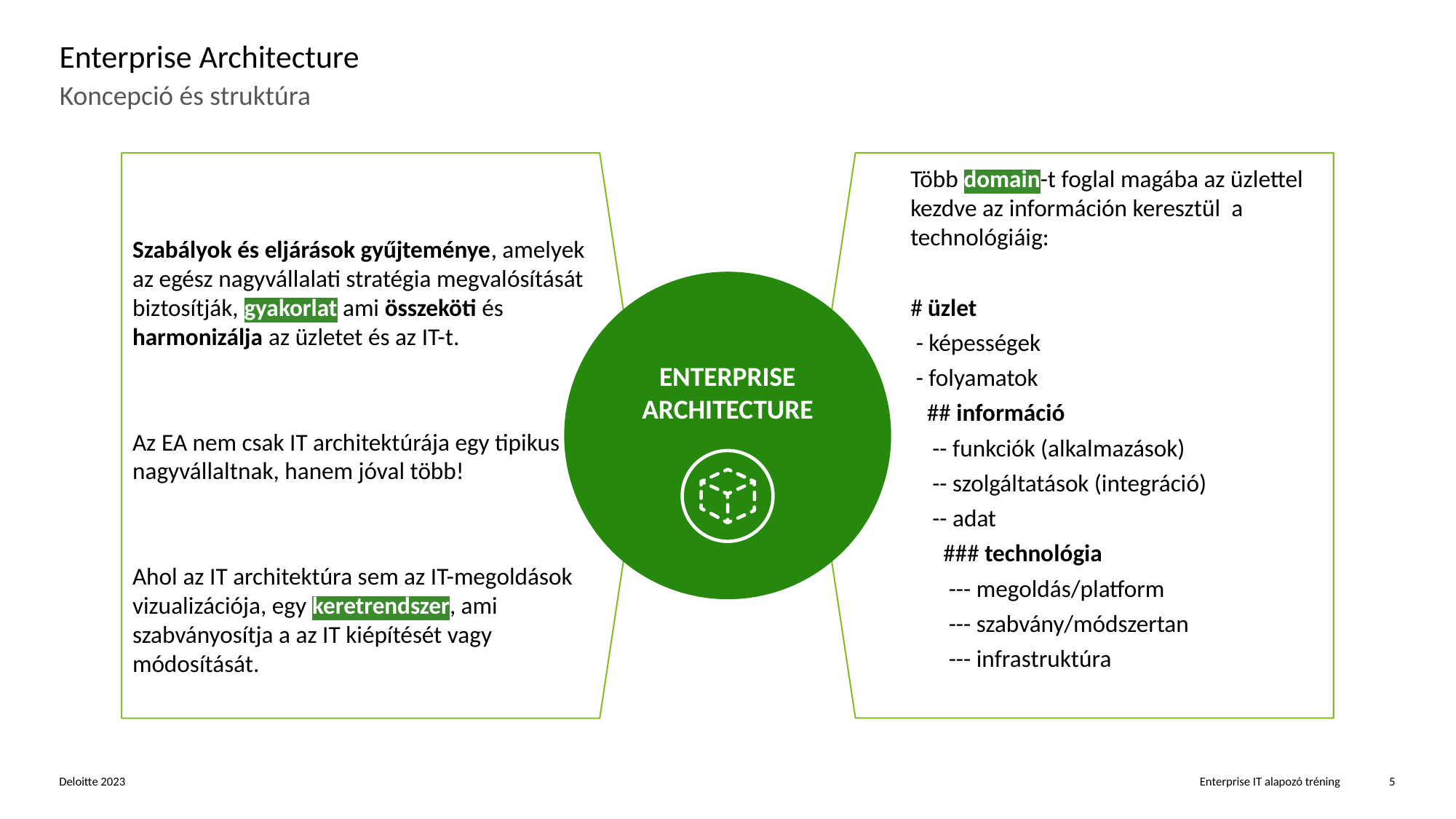

# Enterprise Architecture
Koncepció és struktúra
Több domain-t foglal magába az üzlettel kezdve az információn keresztül  a technológiáig:

# üzlet
 - képességek
 - folyamatok
   ## információ
    -- funkciók (alkalmazások)
    -- szolgáltatások (integráció)
    -- adat
      ### technológia
       --- megoldás/platform
       --- szabvány/módszertan
       --- infrastruktúra

Szabályok és eljárások gyűjteménye, amelyek az egész nagyvállalati stratégia megvalósítását biztosítják, gyakorlat ami összeköti és harmonizálja az üzletet és az IT-t.

Az EA nem csak IT architektúrája egy tipikus nagyvállaltnak, hanem jóval több!

Ahol az IT architektúra sem az IT-megoldások vizualizációja, egy keretrendszer, ami szabványosítja a az IT kiépítését vagy módosítását.

ENTERPRISE ARCHITECTURE